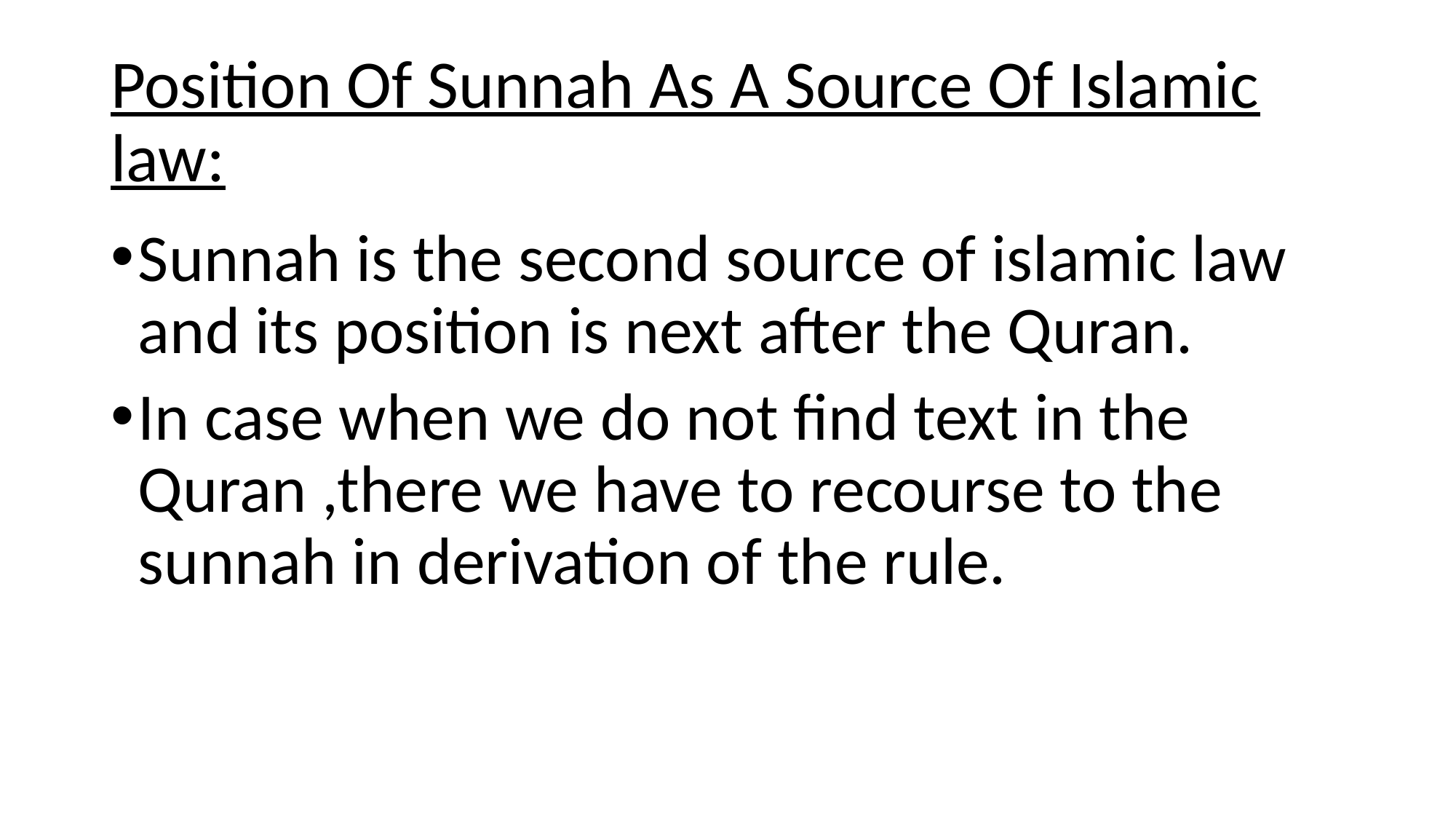

# Position Of Sunnah As A Source Of Islamic law:
Sunnah is the second source of islamic law and its position is next after the Quran.
In case when we do not find text in the Quran ,there we have to recourse to the sunnah in derivation of the rule.